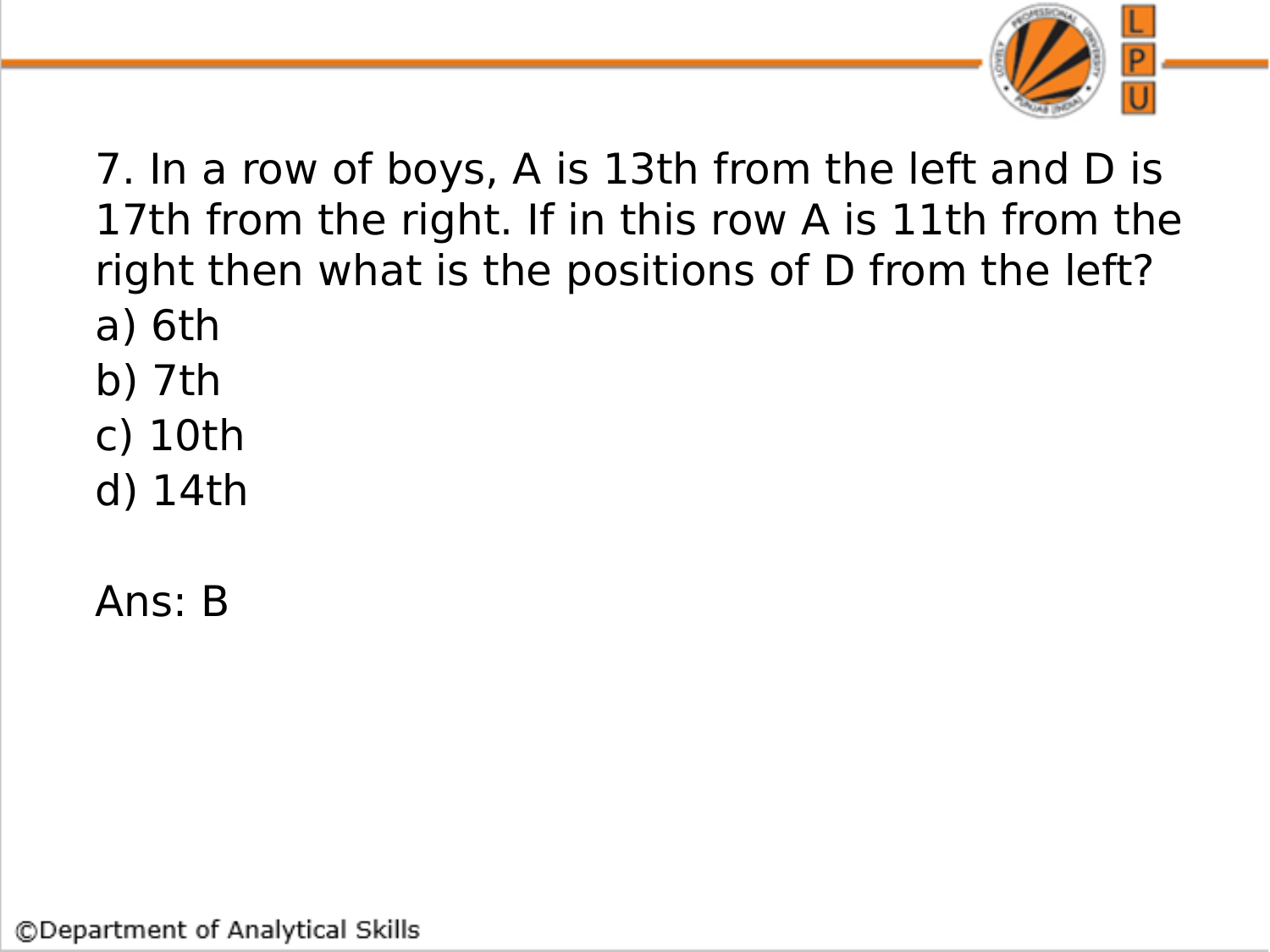

7. In a row of boys, A is 13th from the left and D is 17th from the right. If in this row A is 11th from the right then what is the positions of D from the left?
a) 6th
b) 7th
c) 10th
d) 14th

Ans: B